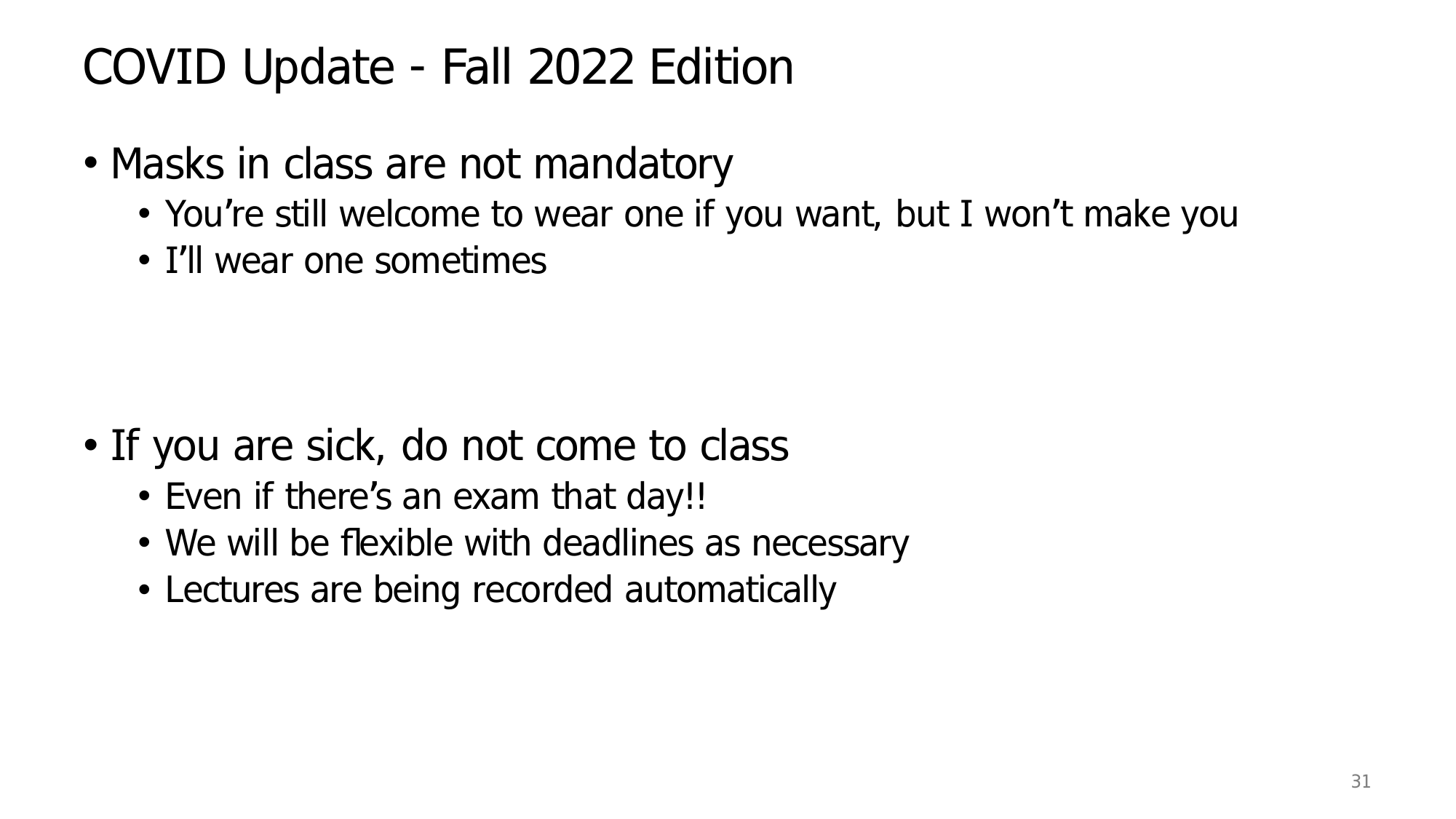

# COVID Update - Fall 2022 Edition
Masks in class are not mandatory
You’re still welcome to wear one if you want, but I won’t make you
I’ll wear one sometimes

If you are sick, do not come to class
Even if there’s an exam that day!!
We will be flexible with deadlines as necessary
Lectures are being recorded automatically
31